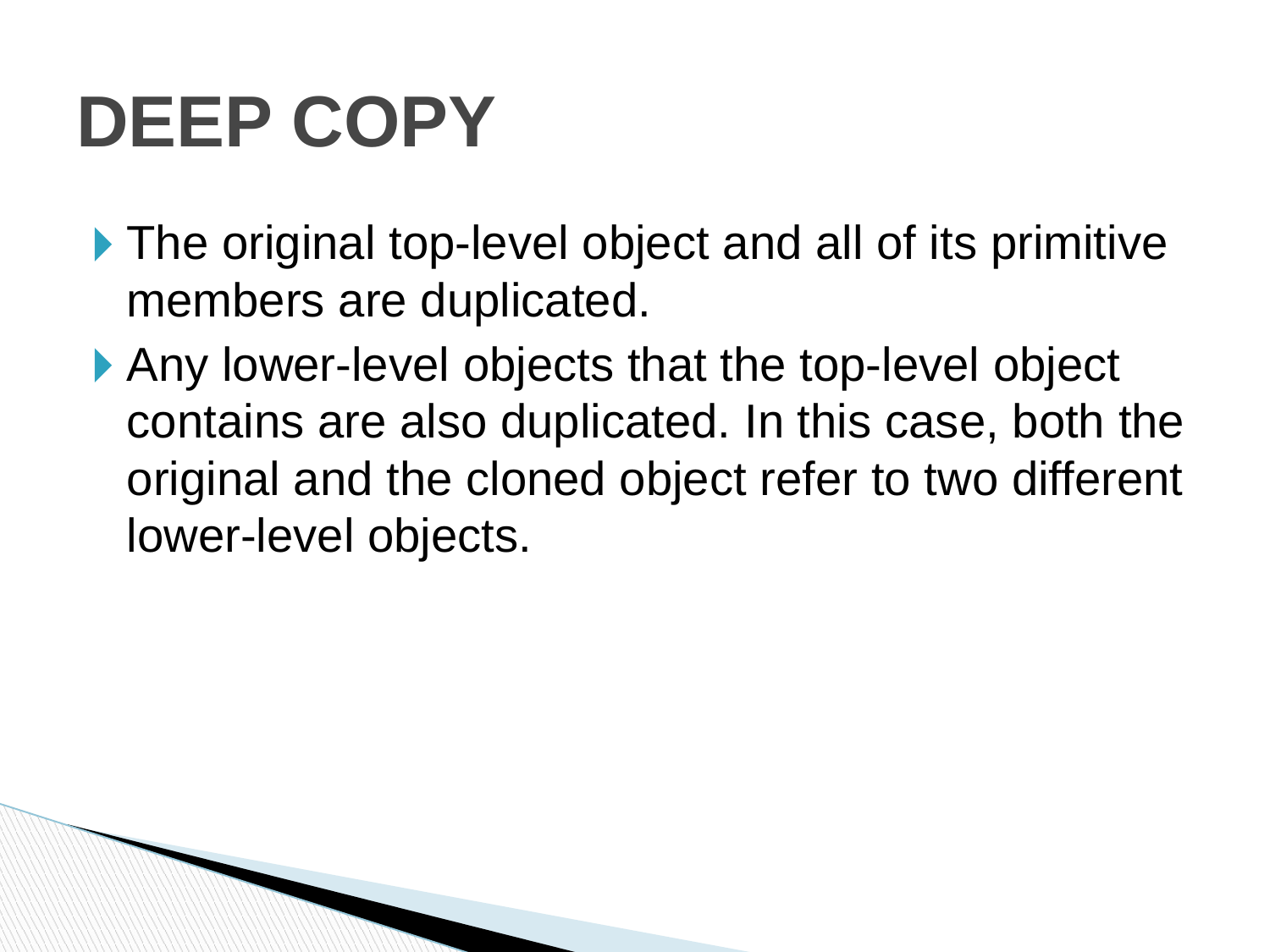

# DEEP COPY
The original top-level object and all of its primitive members are duplicated.
Any lower-level objects that the top-level object contains are also duplicated. In this case, both the original and the cloned object refer to two different lower-level objects.